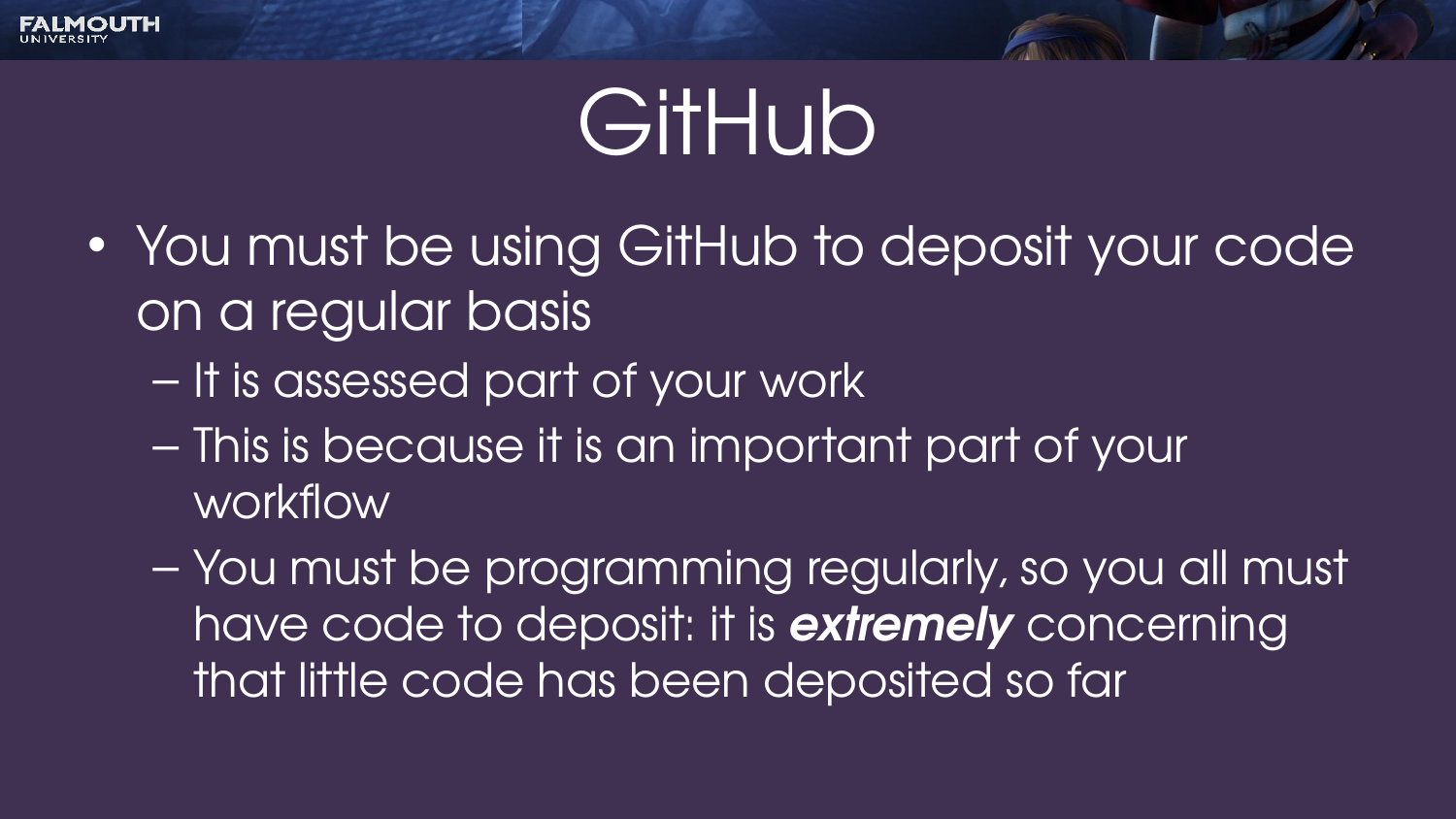

# GitHub
You must be using GitHub to deposit your code on a regular basis
It is assessed part of your work
This is because it is an important part of your workflow
You must be programming regularly, so you all must have code to deposit: it is extremely concerning that little code has been deposited so far